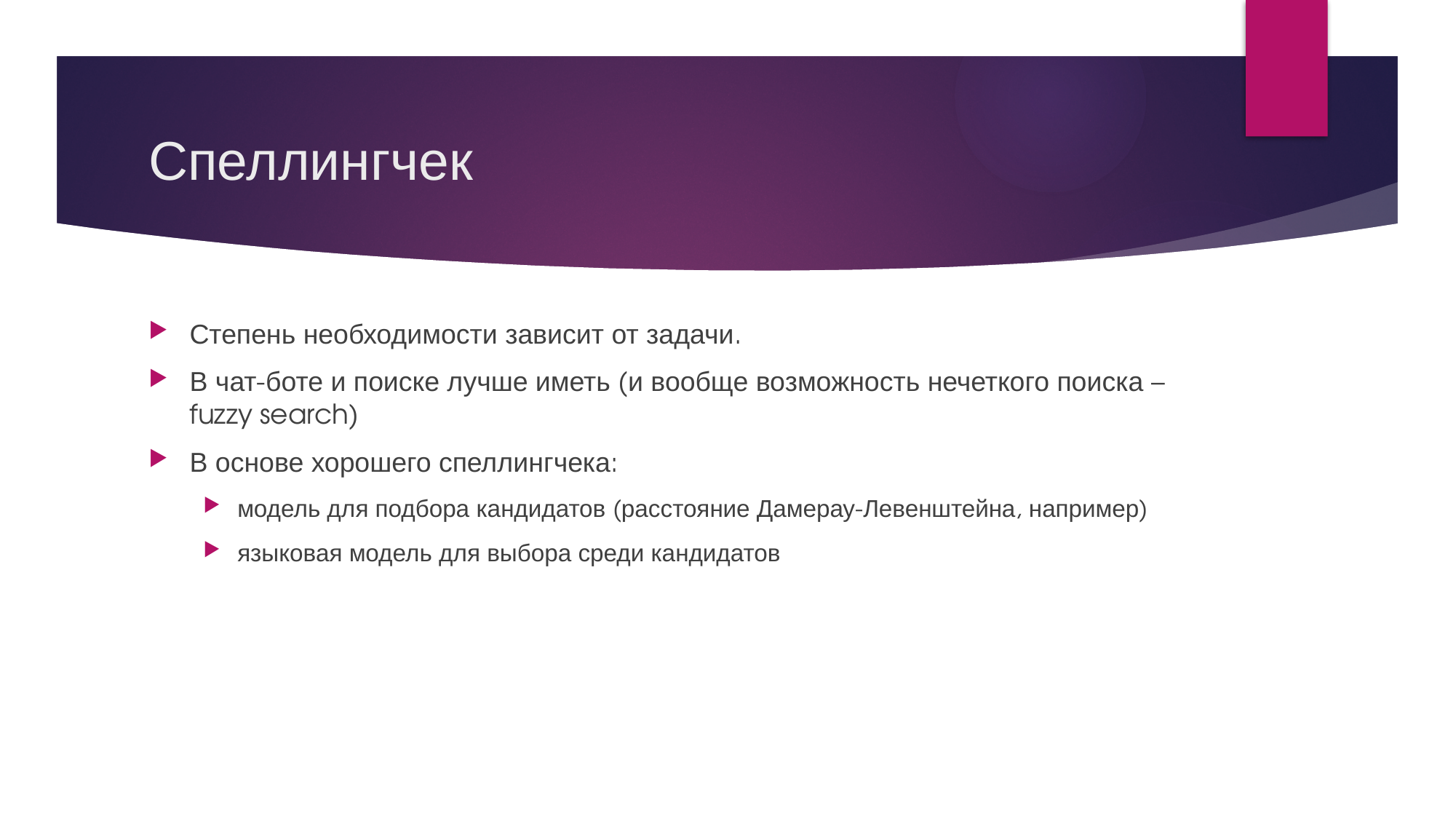

# Спеллингчек
Степень необходимости зависит от задачи.
В чат-боте и поиске лучше иметь (и вообще возможность нечеткого поиска – fuzzy search)
В основе хорошего спеллингчека:
модель для подбора кандидатов (расстояние Дамерау-Левенштейна, например)
языковая модель для выбора среди кандидатов